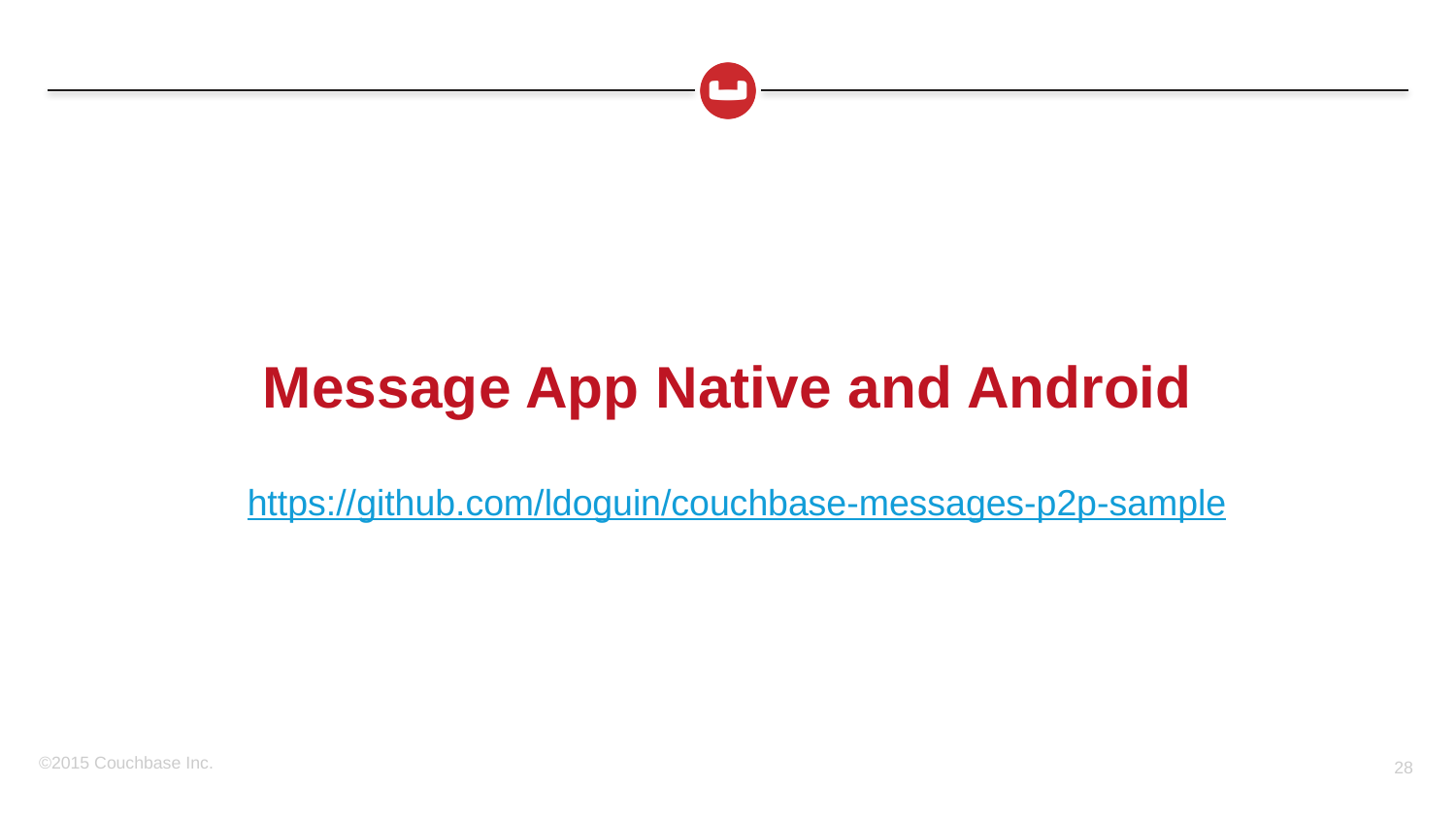

# Message App Native and Android
https://github.com/ldoguin/couchbase-messages-p2p-sample